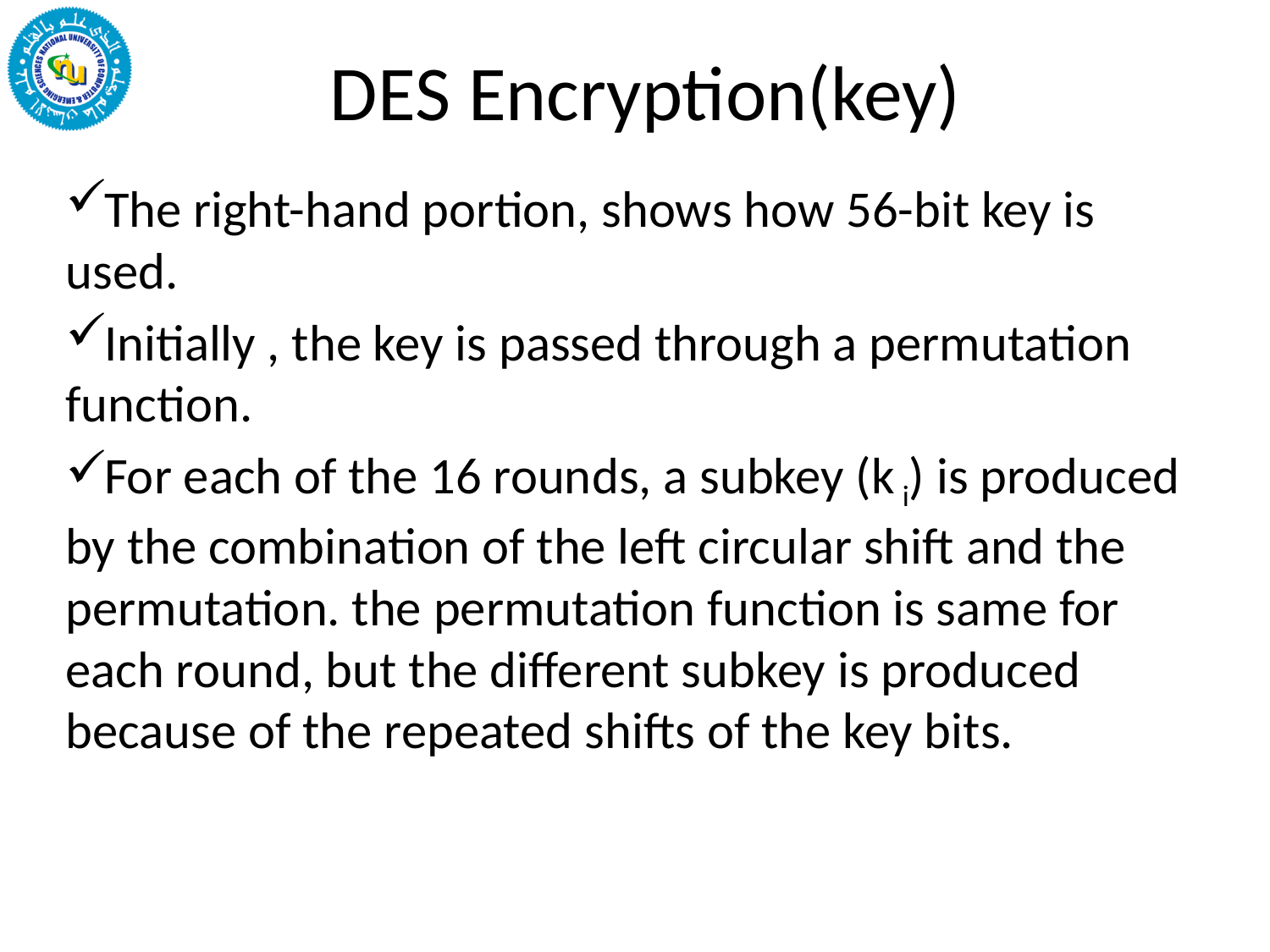

# DES Encryption(key)
The right-hand portion, shows how 56-bit key is used.
Initially , the key is passed through a permutation function.
For each of the 16 rounds, a subkey (k i) is produced by the combination of the left circular shift and the permutation. the permutation function is same for each round, but the different subkey is produced because of the repeated shifts of the key bits.